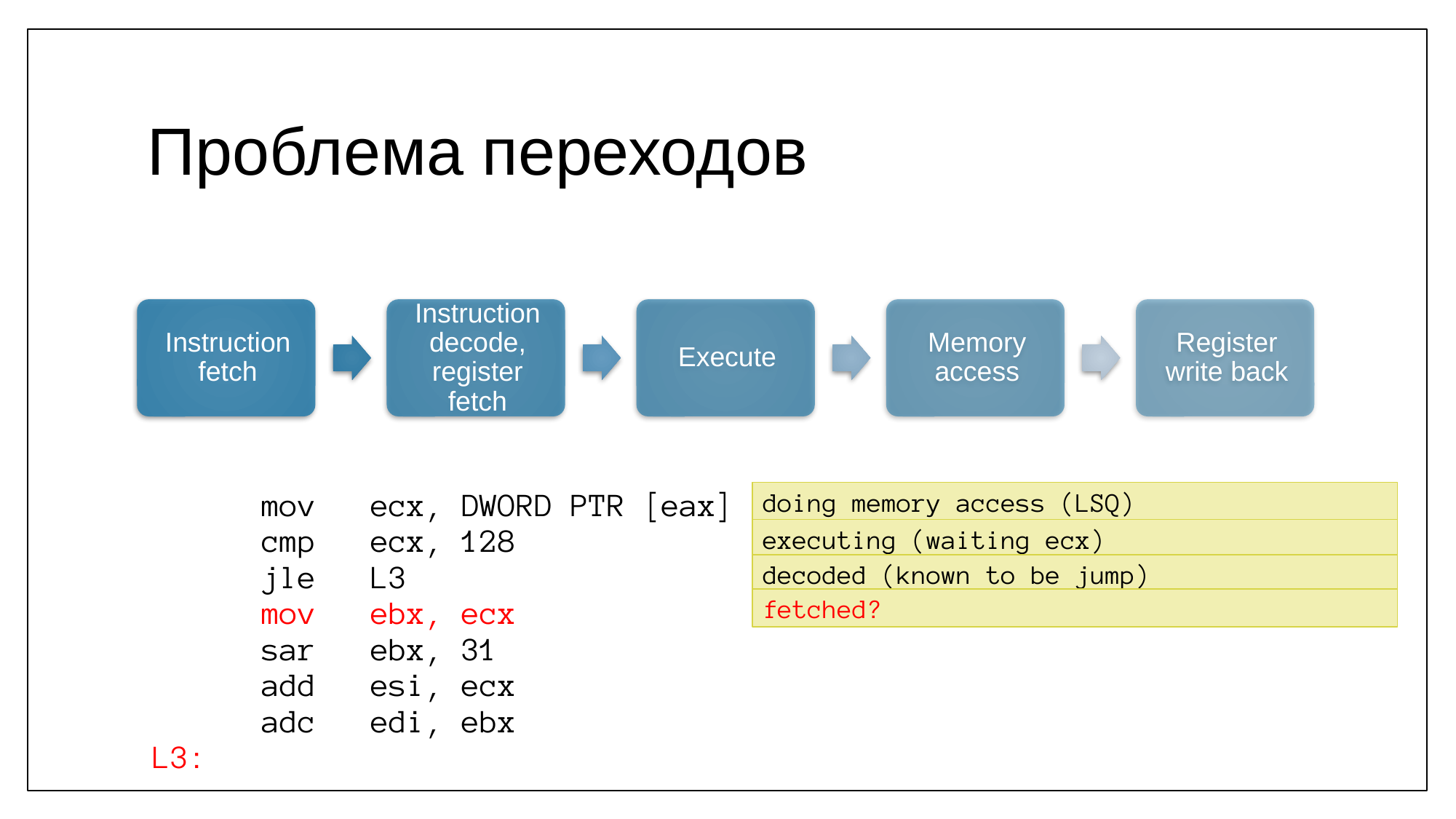

# Проблема переходов
Instruction fetch

Instruction decode, register fetch

Execute

Memory access

Register write back
	mov	ecx, DWORD PTR [eax]
	cmp	ecx, 128
	jle	L3
	mov	ebx, ecx
	sar	ebx, 31
	add	esi, ecx
	adc	edi, ebx
L3:
doing memory access (LSQ)
executing (waiting ecx)
decoded (known to be jump)
fetched?